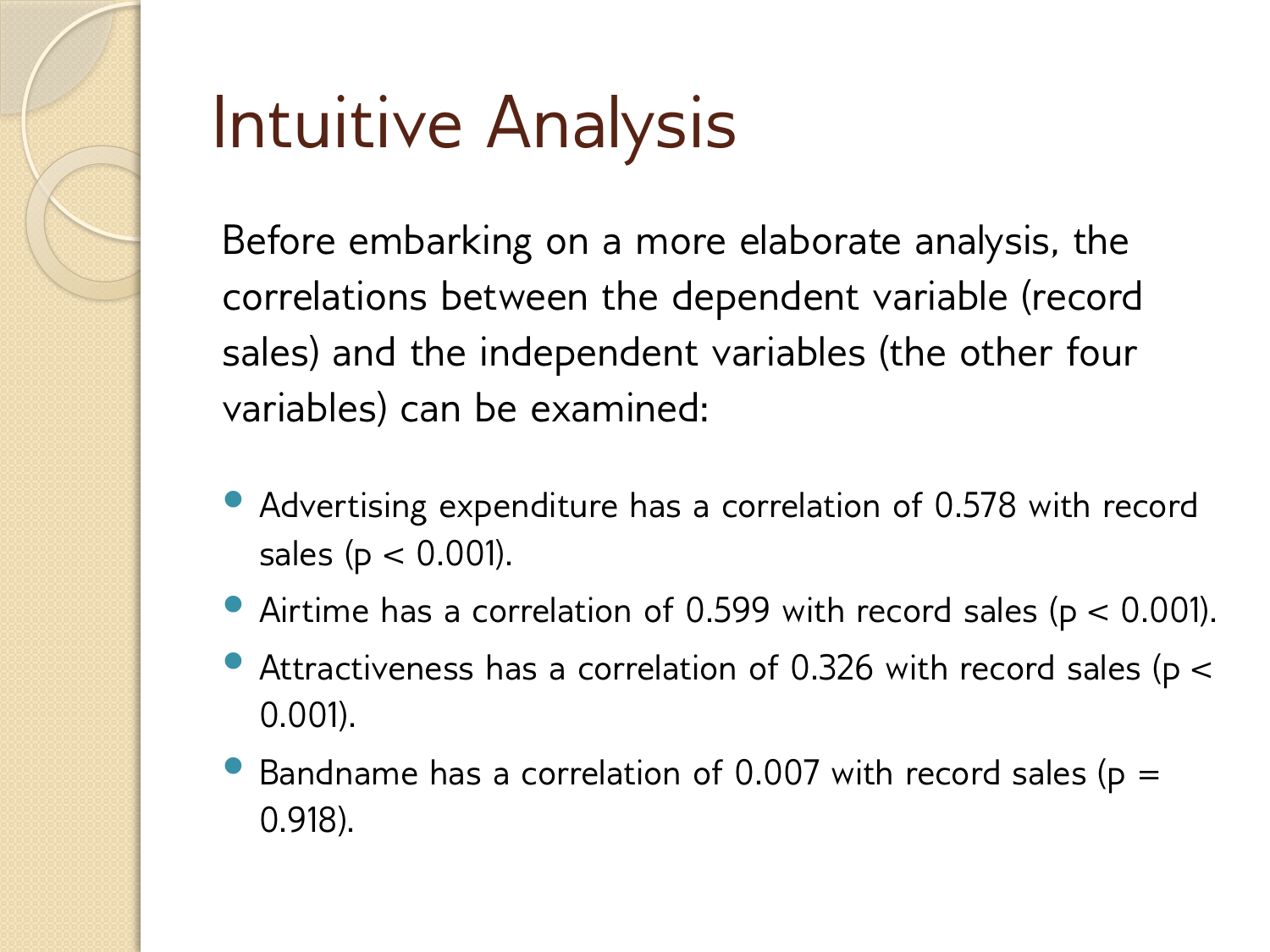

# Intuitive Analysis
Before embarking on a more elaborate analysis, the correlations between the dependent variable (record sales) and the independent variables (the other four variables) can be examined:

Advertising expenditure has a correlation of 0.578 with record sales (p < 0.001).
Airtime has a correlation of 0.599 with record sales (p < 0.001).
Attractiveness has a correlation of 0.326 with record sales (p < 0.001).
Bandname has a correlation of 0.007 with record sales (p = 0.918).